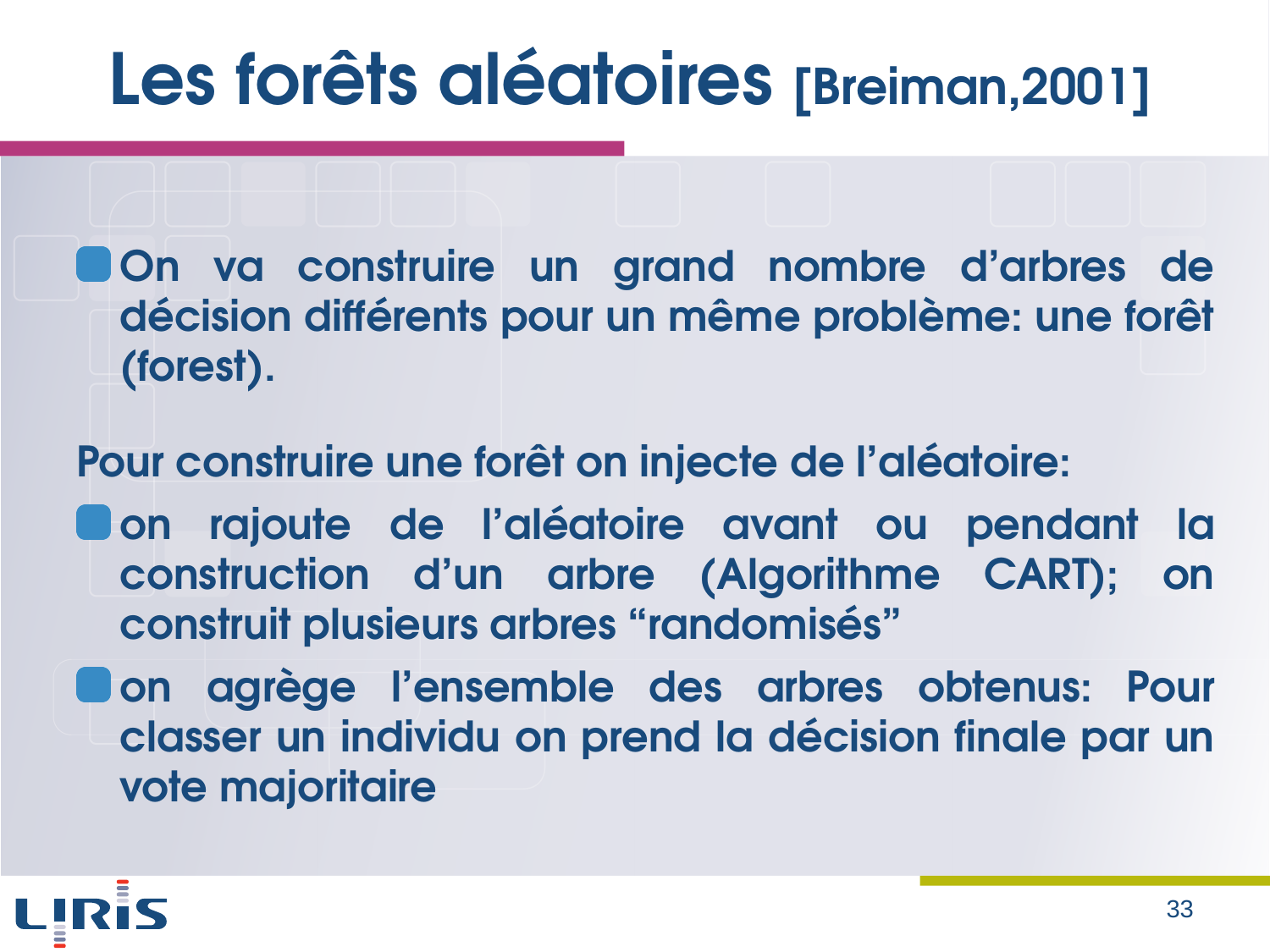

# Les forêts aléatoires [Breiman,2001]
On va construire un grand nombre d’arbres de décision différents pour un même problème: une forêt (forest).

Pour construire une forêt on injecte de l’aléatoire:
on rajoute de l’aléatoire avant ou pendant la construction d’un arbre (Algorithme CART); on construit plusieurs arbres “randomisés”
on agrège l’ensemble des arbres obtenus: Pour classer un individu on prend la décision finale par un vote majoritaire

33